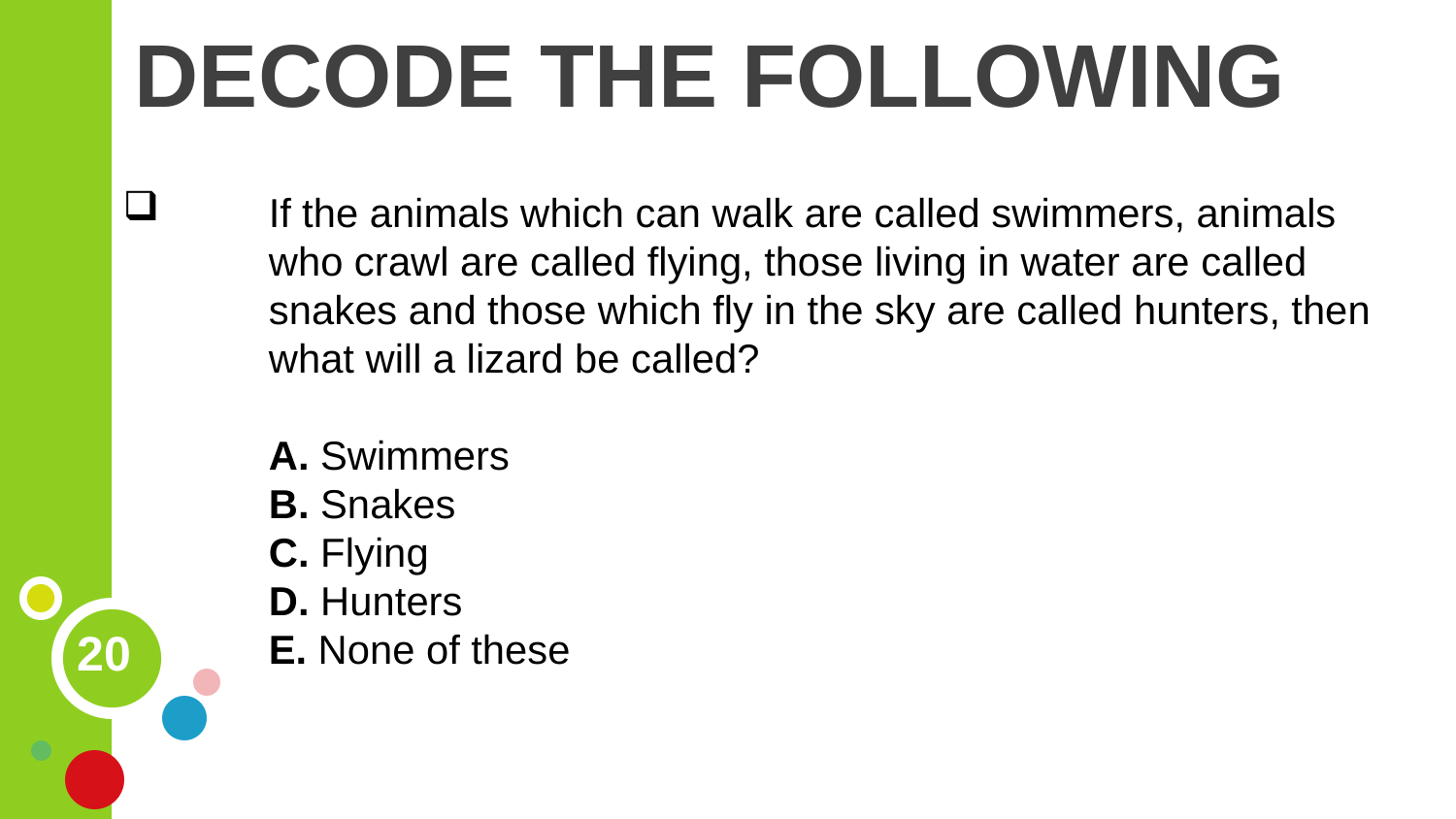

# DECODE THE FOLLOWING
 	If the animals which can walk are called swimmers, animals
	who crawl are called flying, those living in water are called
	snakes and those which fly in the sky are called hunters, then
	what will a lizard be called?

	A. Swimmers
	B. Snakes
	C. Flying
	D. Hunters
	E. None of these

20